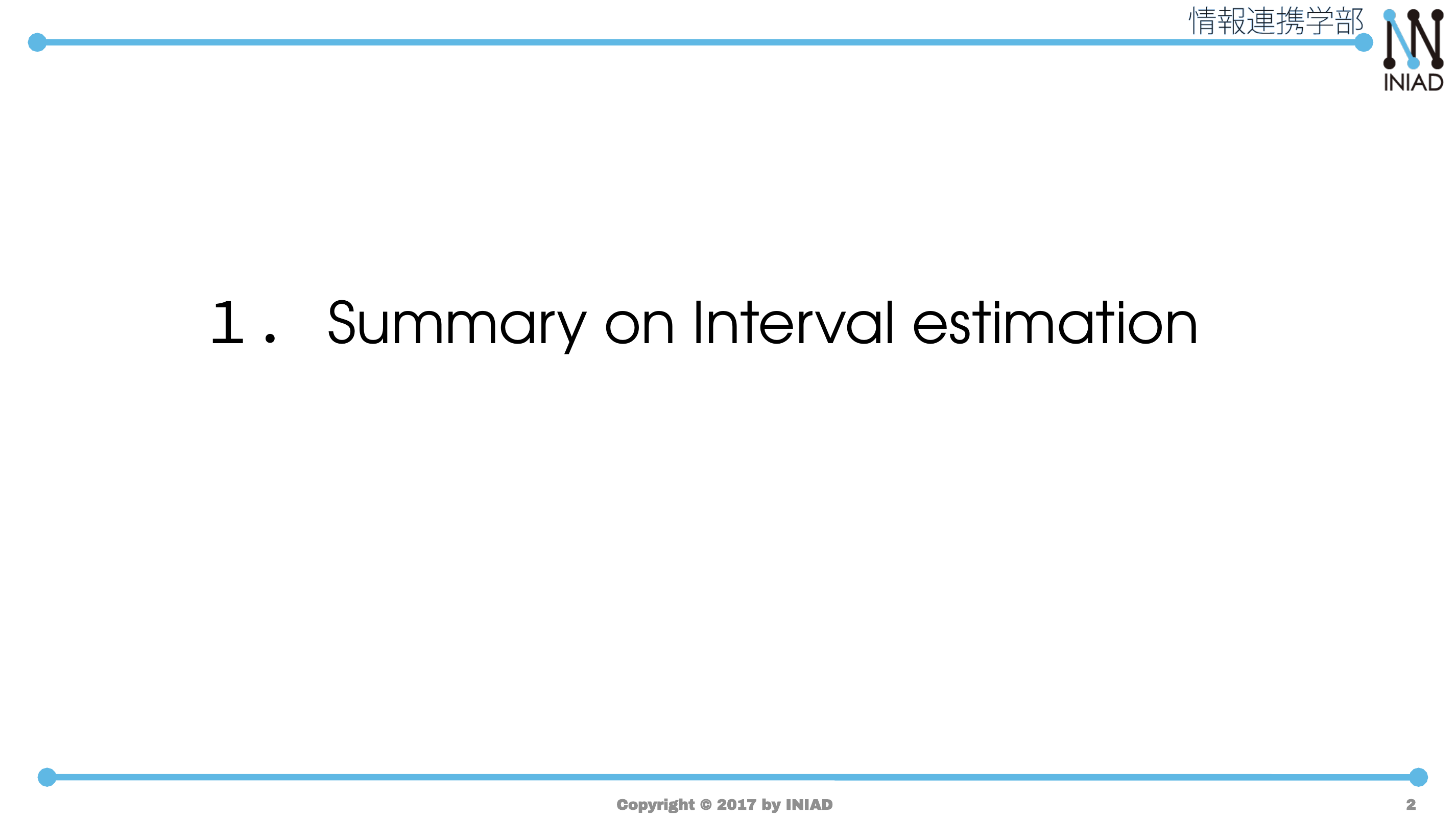

# １．Summary on Interval estimation
Copyright © 2017 by INIAD
2